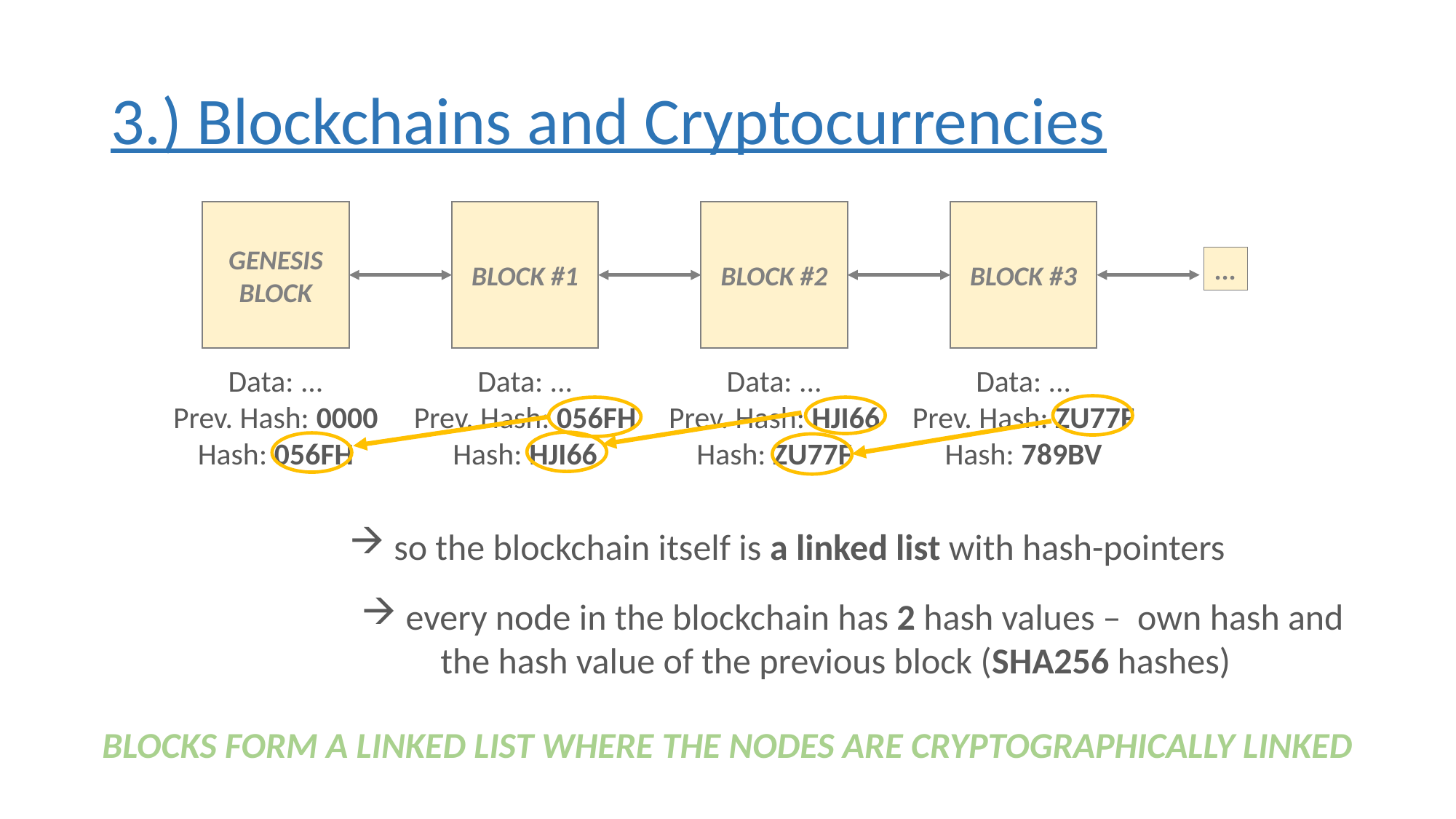

# 3.) Blockchains and Cryptocurrencies
GENESIS
BLOCK
BLOCK #1
BLOCK #2
BLOCK #3
...
Data: ...
Prev. Hash: 0000
Hash: 056FH
Data: ...
Prev. Hash: 056FH
Hash: HJI66
Data: ...
Prev. Hash: HJI66
Hash: ZU77F
Data: ...
Prev. Hash: ZU77F
Hash: 789BV

 so the blockchain itself is a linked list with hash-pointers
 every node in the blockchain has 2 hash values –  own hash and
   the hash value of the previous block (SHA256 hashes)

BLOCKS FORM A LINKED LIST WHERE THE NODES ARE CRYPTOGRAPHICALLY LINKED